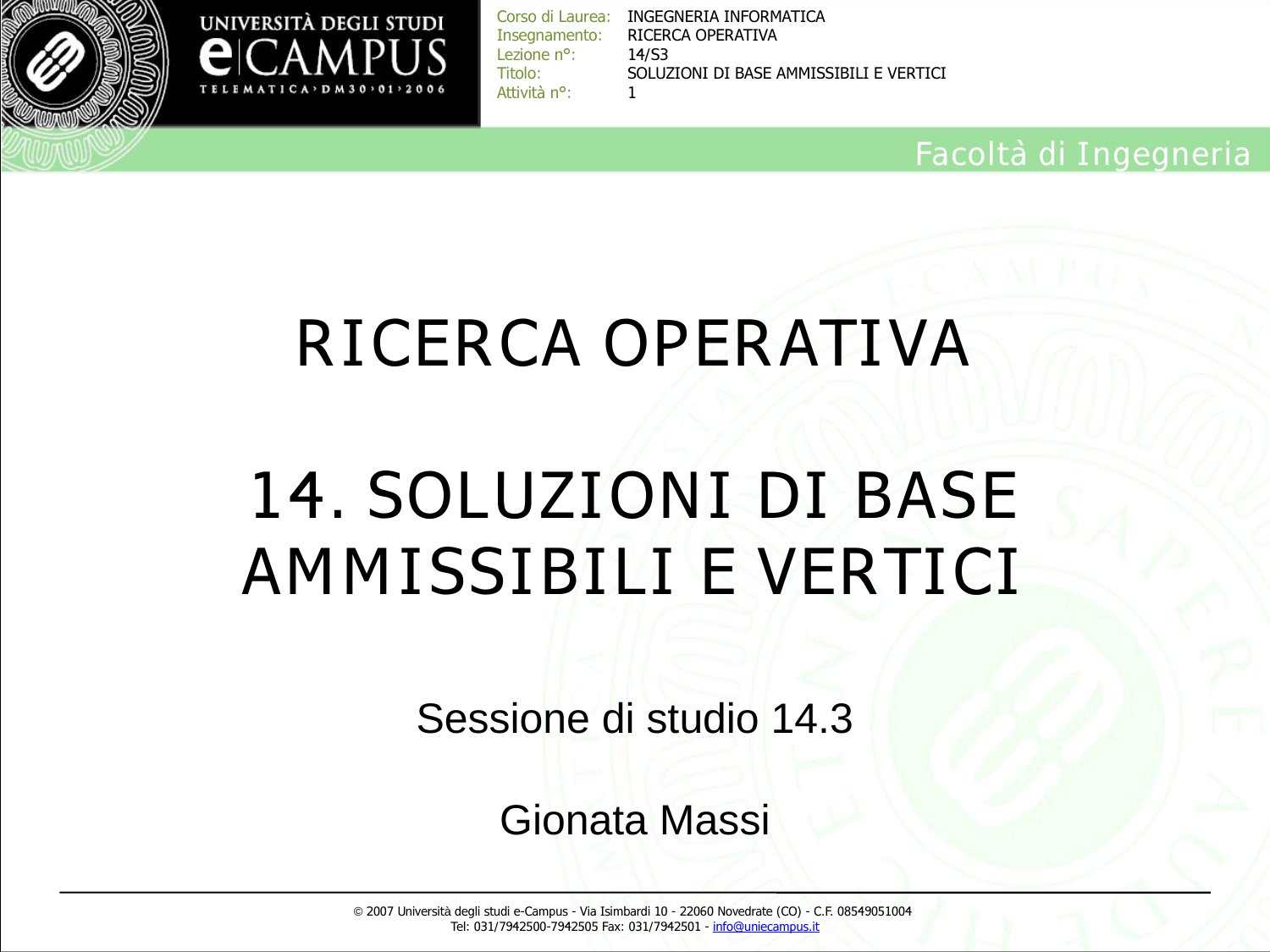

# RICERCA OPERATIVA 14. SOLUZIONI DI BASE AMMISSIBILI E VERTICI
Sessione di studio 14.3

Gionata Massi